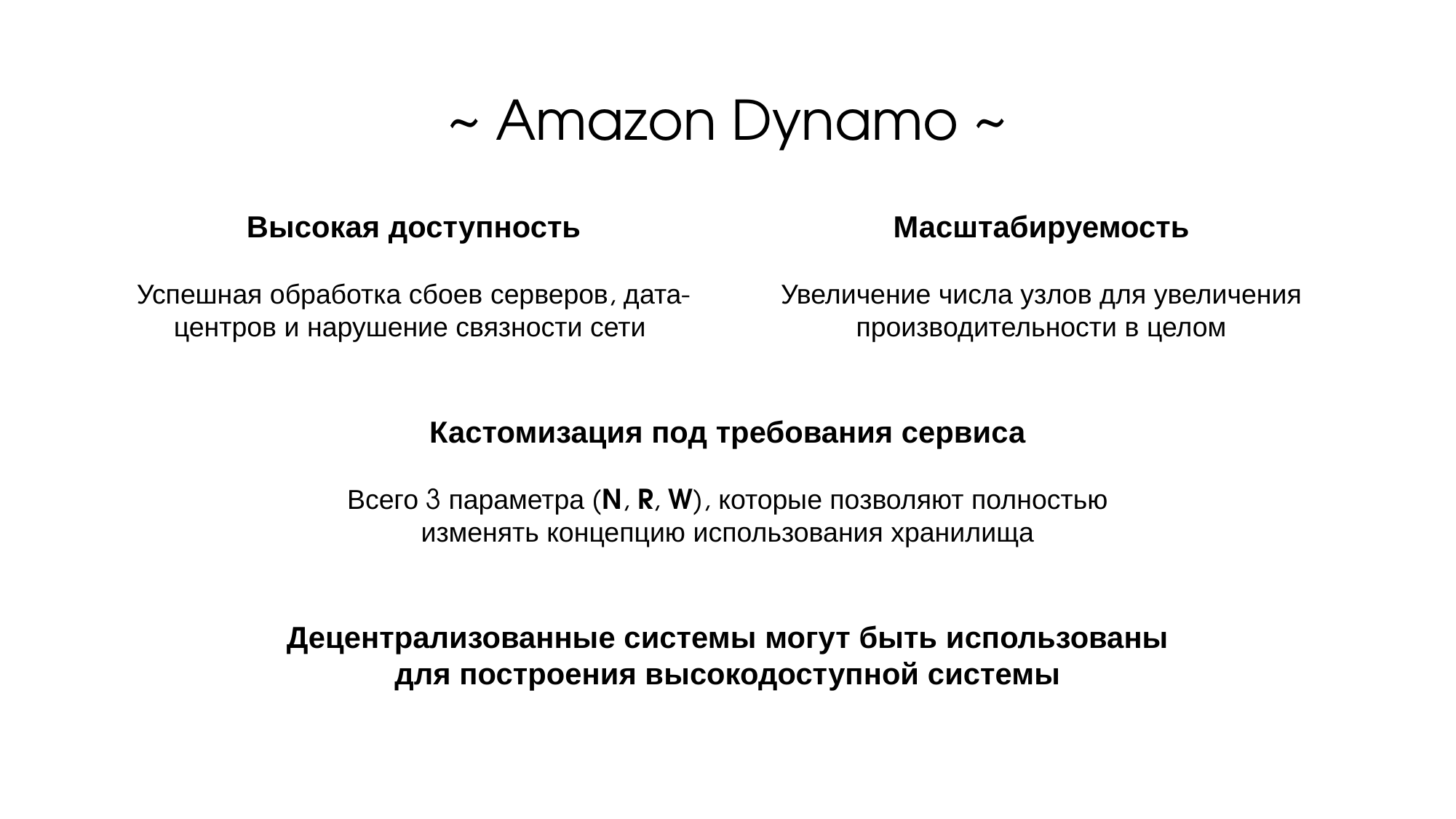

# ~ Amazon Dynamo ~
Высокая доступность

Успешная обработка сбоев серверов, дата-центров и нарушение связности сети
Масштабируемость

Увеличение числа узлов для увеличения производительности в целом
Кастомизация под требования сервиса

Всего 3 параметра (N, R, W), которые позволяют полностью изменять концепцию использования хранилища
Децентрализованные системы могут быть использованы для построения высокодоступной системы